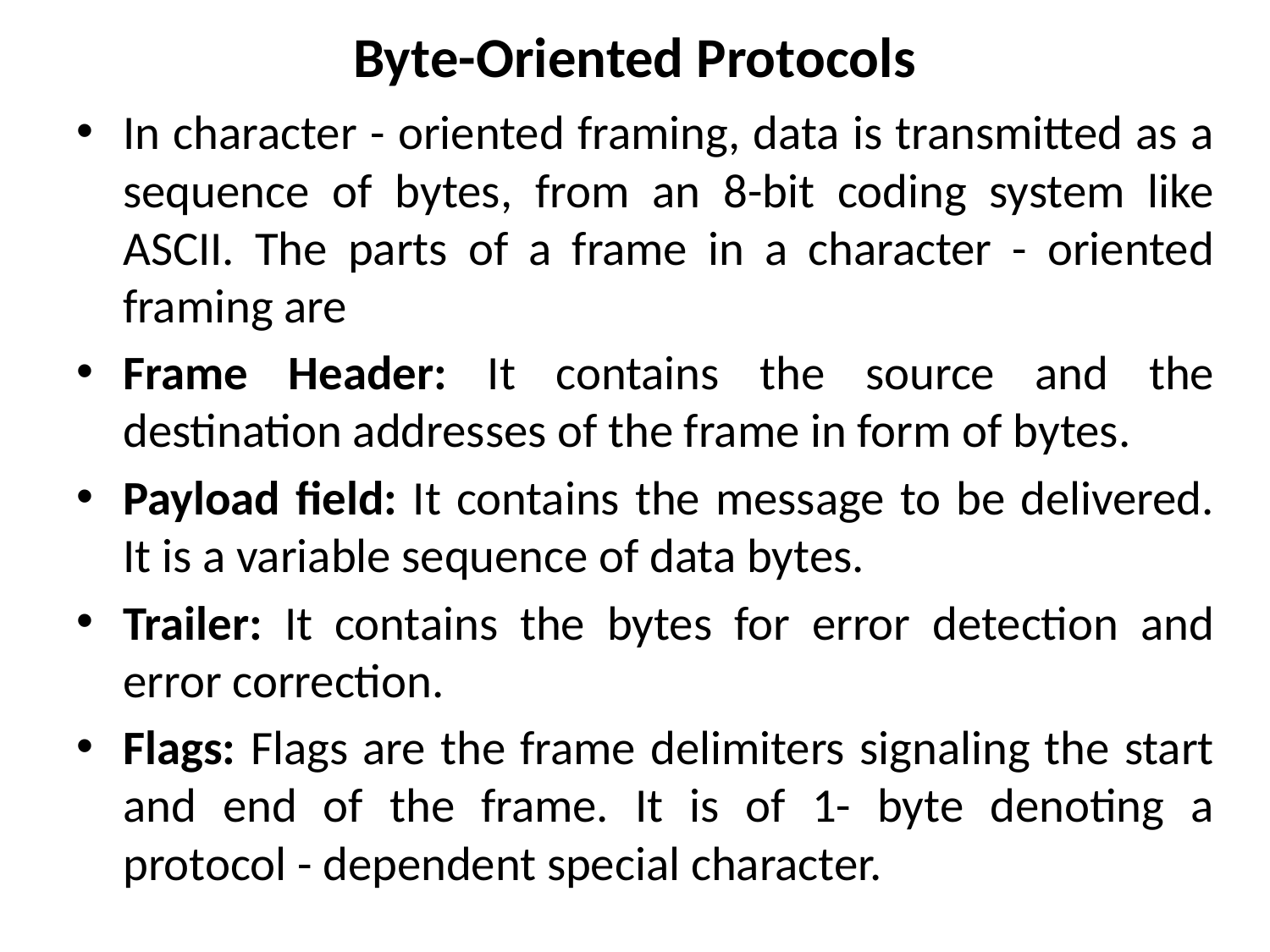

# Byte-Oriented Protocols
In character - oriented framing, data is transmitted as a sequence of bytes, from an 8-bit coding system like ASCII. The parts of a frame in a character - oriented framing are
Frame Header: It contains the source and the destination addresses of the frame in form of bytes.
Payload field: It contains the message to be delivered. It is a variable sequence of data bytes.
Trailer: It contains the bytes for error detection and error correction.
Flags: Flags are the frame delimiters signaling the start and end of the frame. It is of 1- byte denoting a protocol - dependent special character.